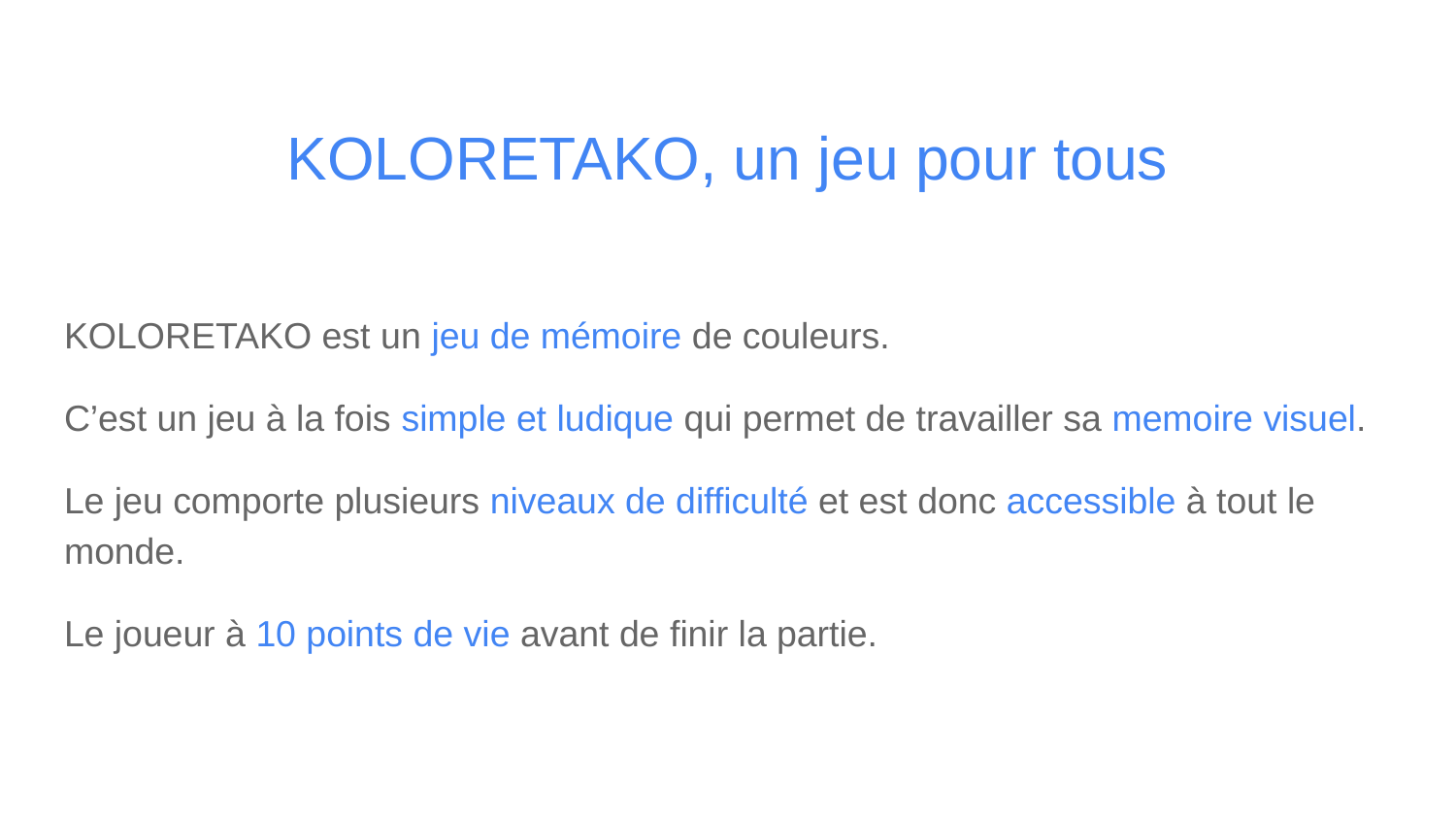

# KOLORETAKO, un jeu pour tous
KOLORETAKO est un jeu de mémoire de couleurs.
C’est un jeu à la fois simple et ludique qui permet de travailler sa memoire visuel.
Le jeu comporte plusieurs niveaux de difficulté et est donc accessible à tout le monde.
Le joueur à 10 points de vie avant de finir la partie.